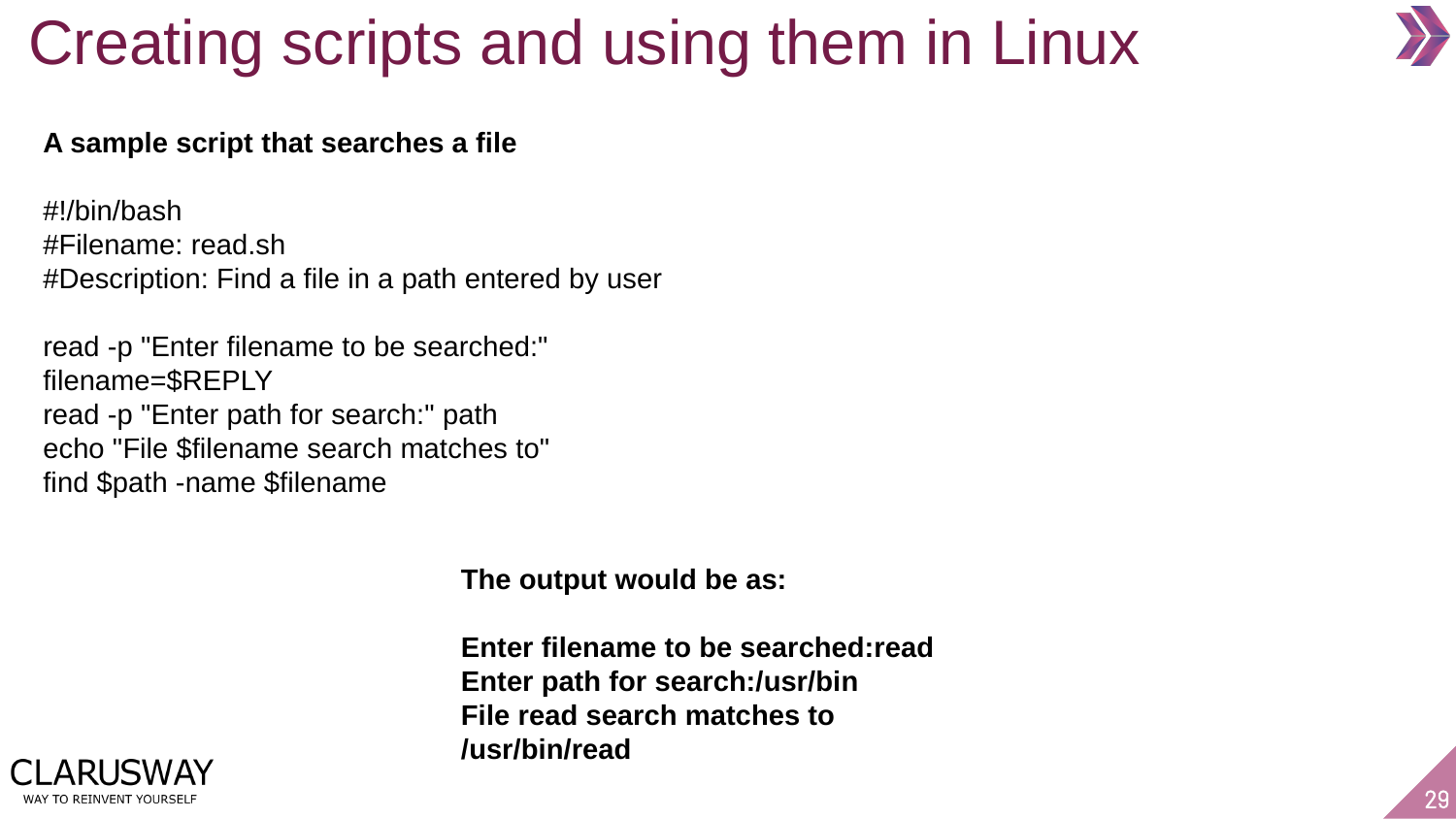

Creating scripts and using them in Linux
A sample script that searches a file

#!/bin/bash
#Filename: read.sh
#Description: Find a file in a path entered by user

read -p "Enter filename to be searched:"
filename=$REPLY
read -p "Enter path for search:" path
echo "File $filename search matches to"
find $path -name $filename

The output would be as:

Enter filename to be searched:read
Enter path for search:/usr/bin
File read search matches to
/usr/bin/read

29